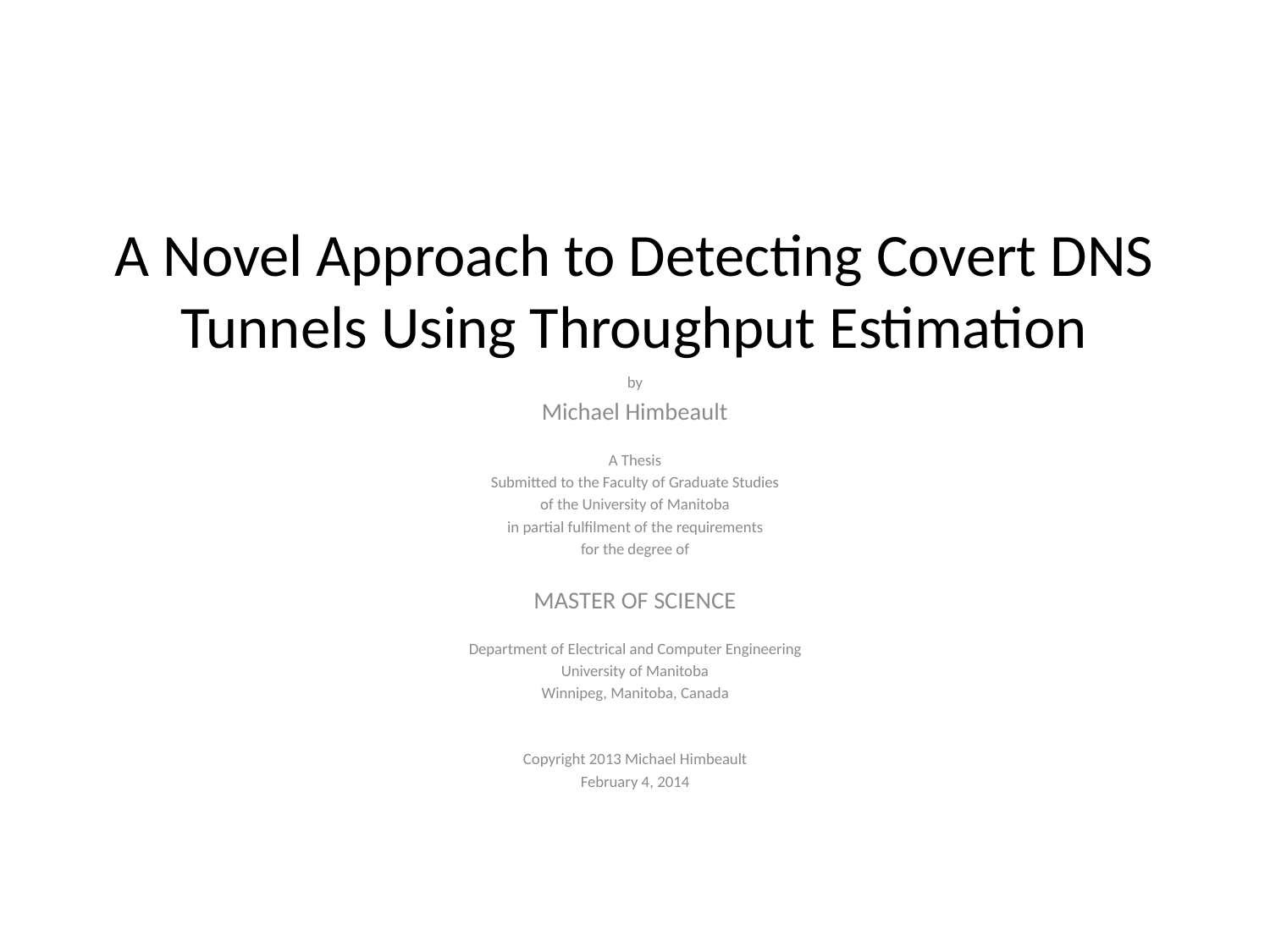

# A Novel Approach to Detecting Covert DNS Tunnels Using Throughput Estimation
by
Michael Himbeault

A Thesis
Submitted to the Faculty of Graduate Studies
of the University of Manitoba
in partial fulfilment of the requirements
for the degree of

MASTER OF SCIENCE

Department of Electrical and Computer Engineering
University of Manitoba
Winnipeg, Manitoba, Canada

Copyright 2013 Michael Himbeault
February 4, 2014